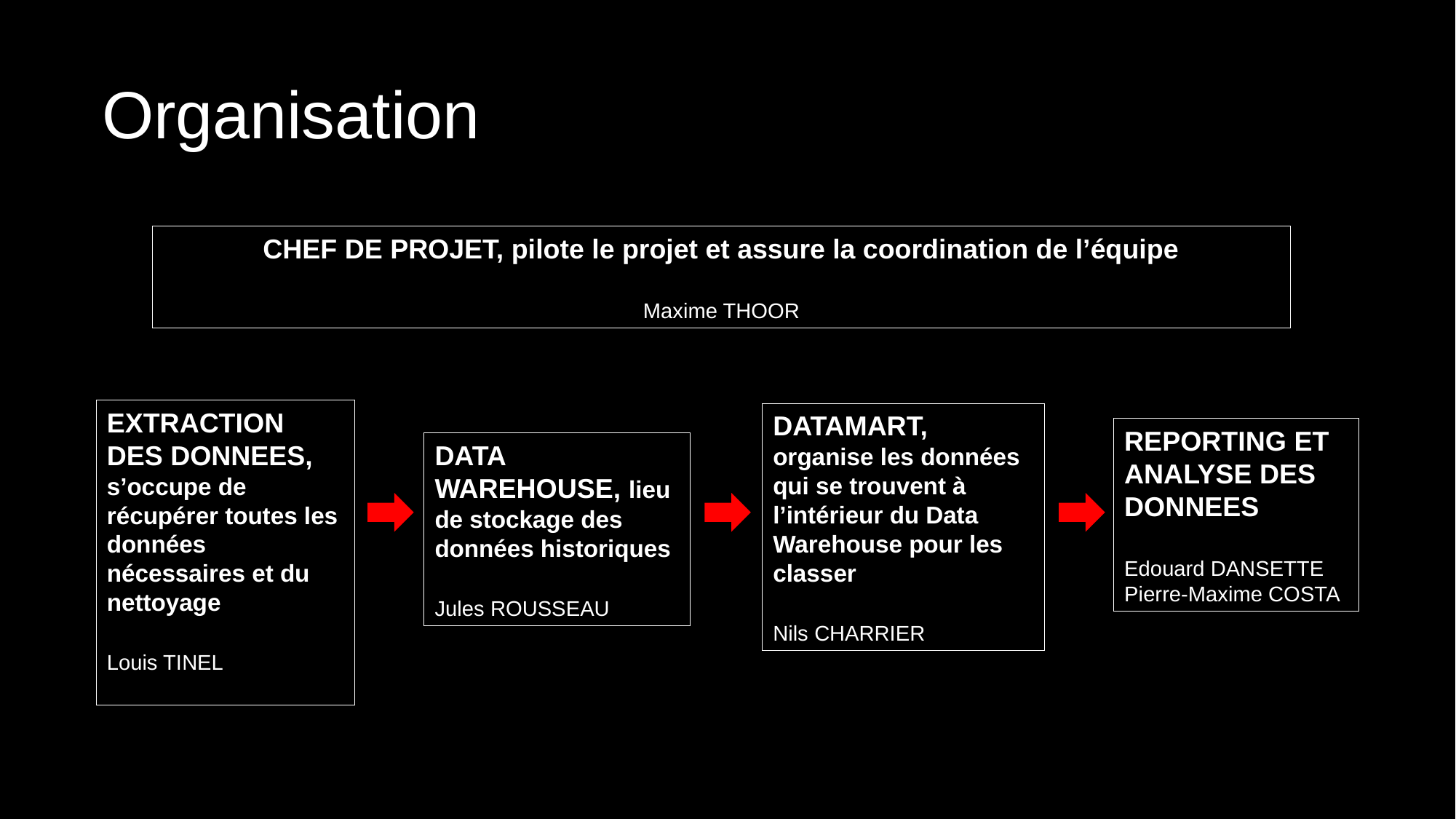

# Organisation
CHEF DE PROJET, pilote le projet et assure la coordination de l’équipe

Maxime THOOR
EXTRACTION DES DONNEES, s’occupe de récupérer toutes les données nécessaires et du nettoyage

Louis TINEL

DATAMART, organise les données qui se trouvent à l’intérieur du Data Warehouse pour les classer

Nils CHARRIER
REPORTING ET ANALYSE DES DONNEES

Edouard DANSETTE
Pierre-Maxime COSTA
DATA WAREHOUSE, lieu de stockage des données historiques

Jules ROUSSEAU